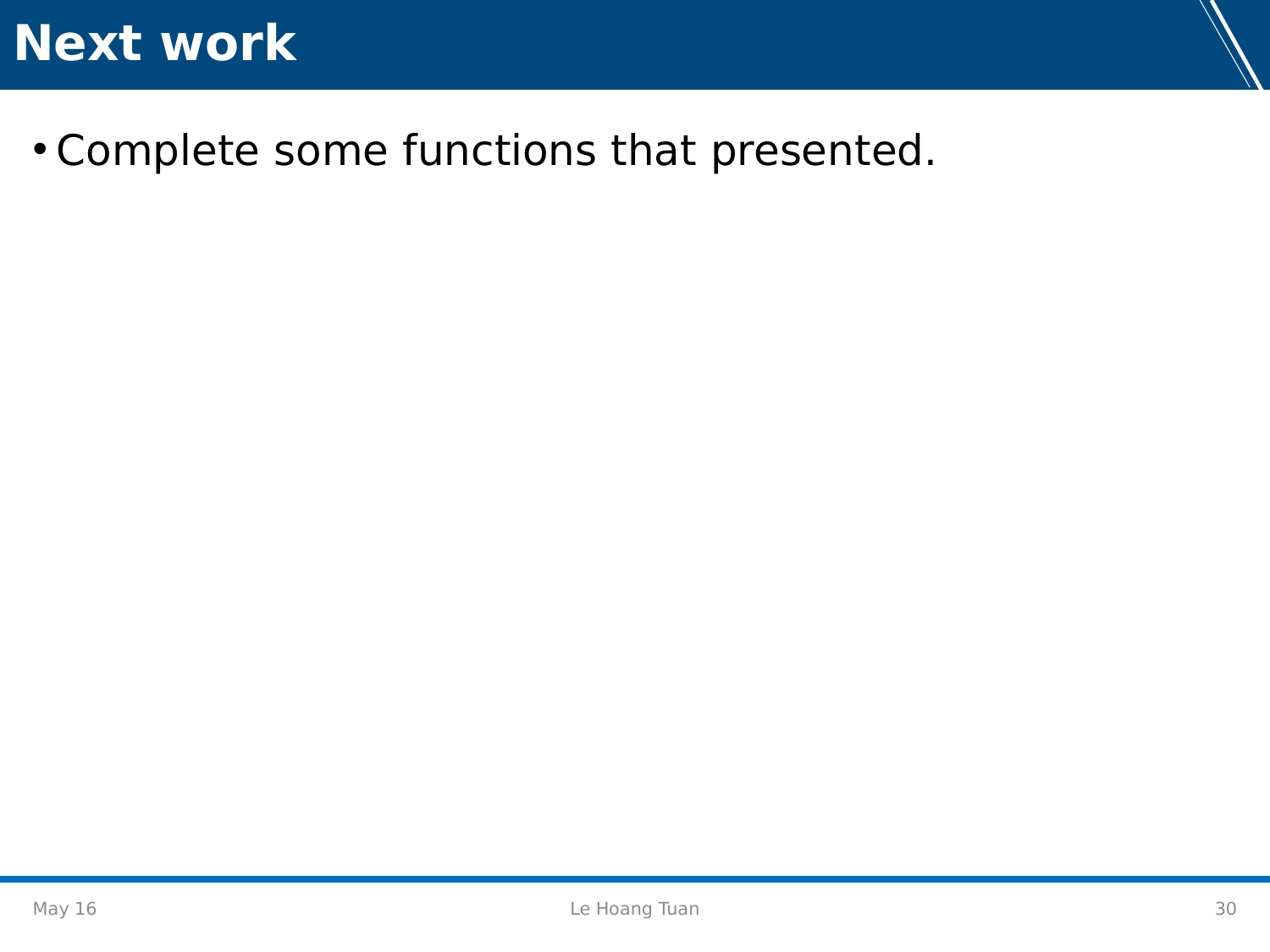

Next work
Complete some functions that presented.
May 16
Le Hoang Tuan
30